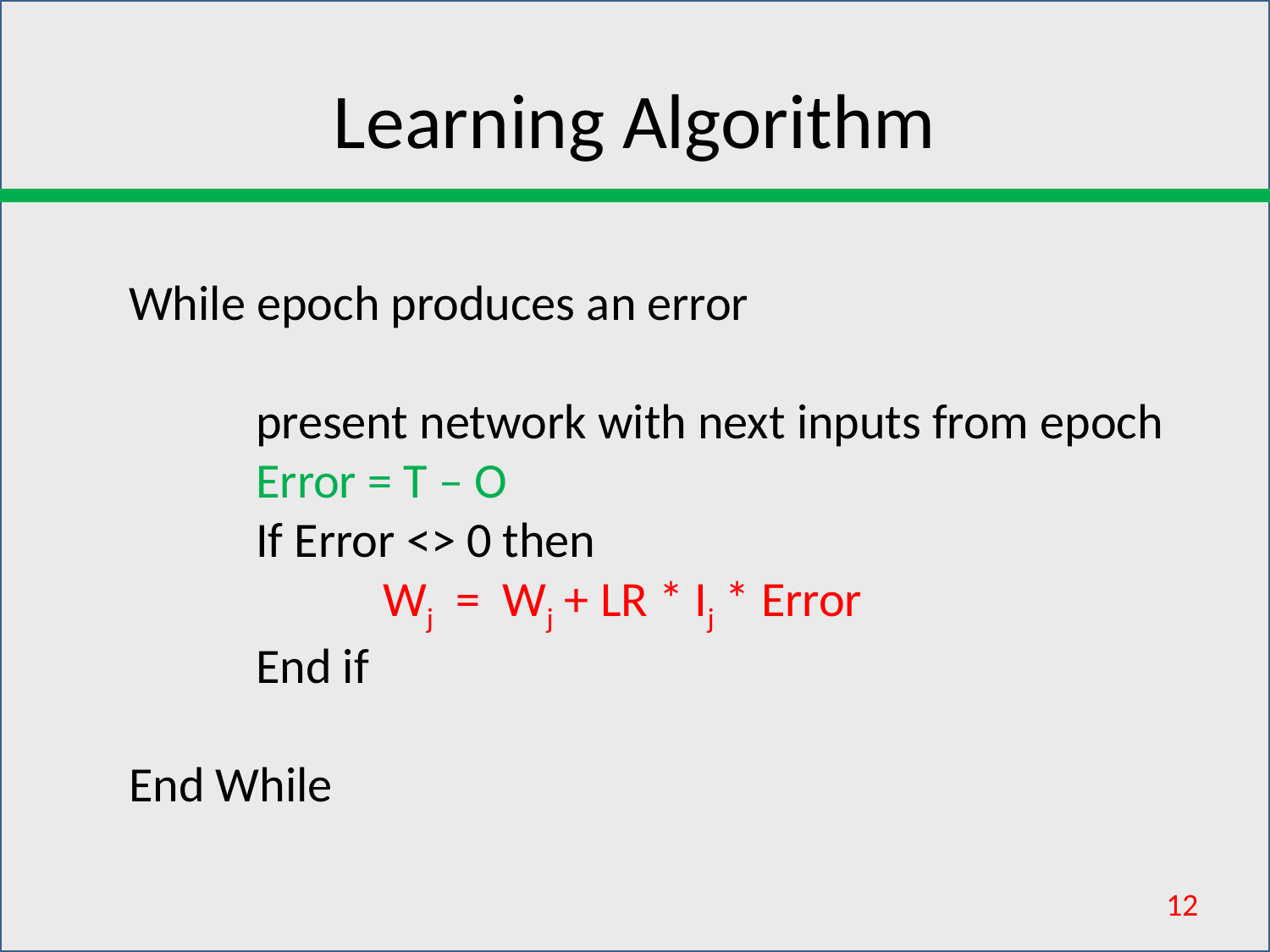

# Learning Algorithm
While epoch produces an error

	present network with next inputs from epoch
    	Error = T – O
 	If Error <> 0 then
		Wj  =  Wj + LR * Ij * Error
      	End if

End While